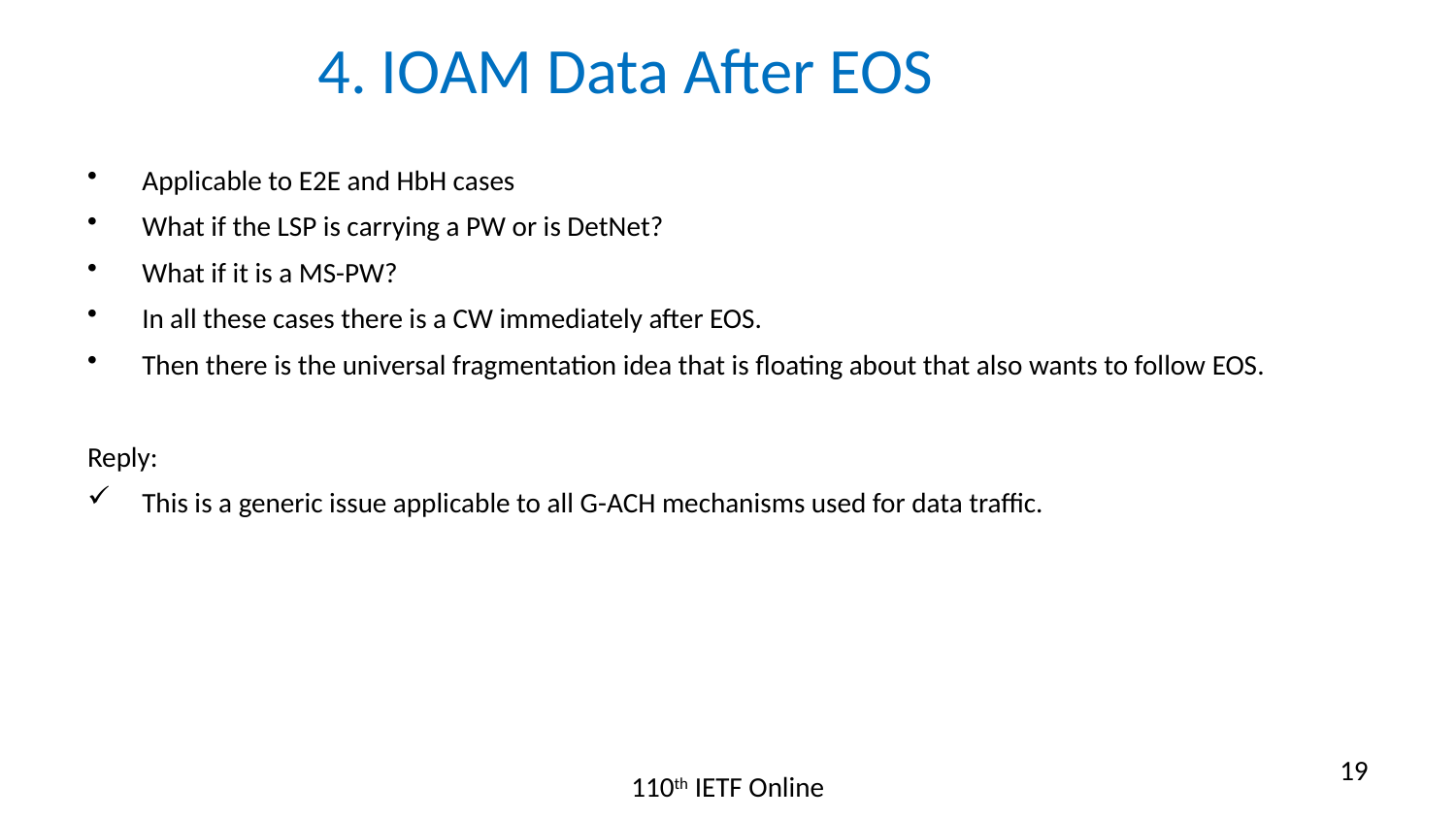

# 4. IOAM Data After EOS
Applicable to E2E and HbH cases
What if the LSP is carrying a PW or is DetNet?
What if it is a MS-PW?
In all these cases there is a CW immediately after EOS.
Then there is the universal fragmentation idea that is floating about that also wants to follow EOS.

Reply:
This is a generic issue applicable to all G-ACH mechanisms used for data traffic.
19
110th IETF Online